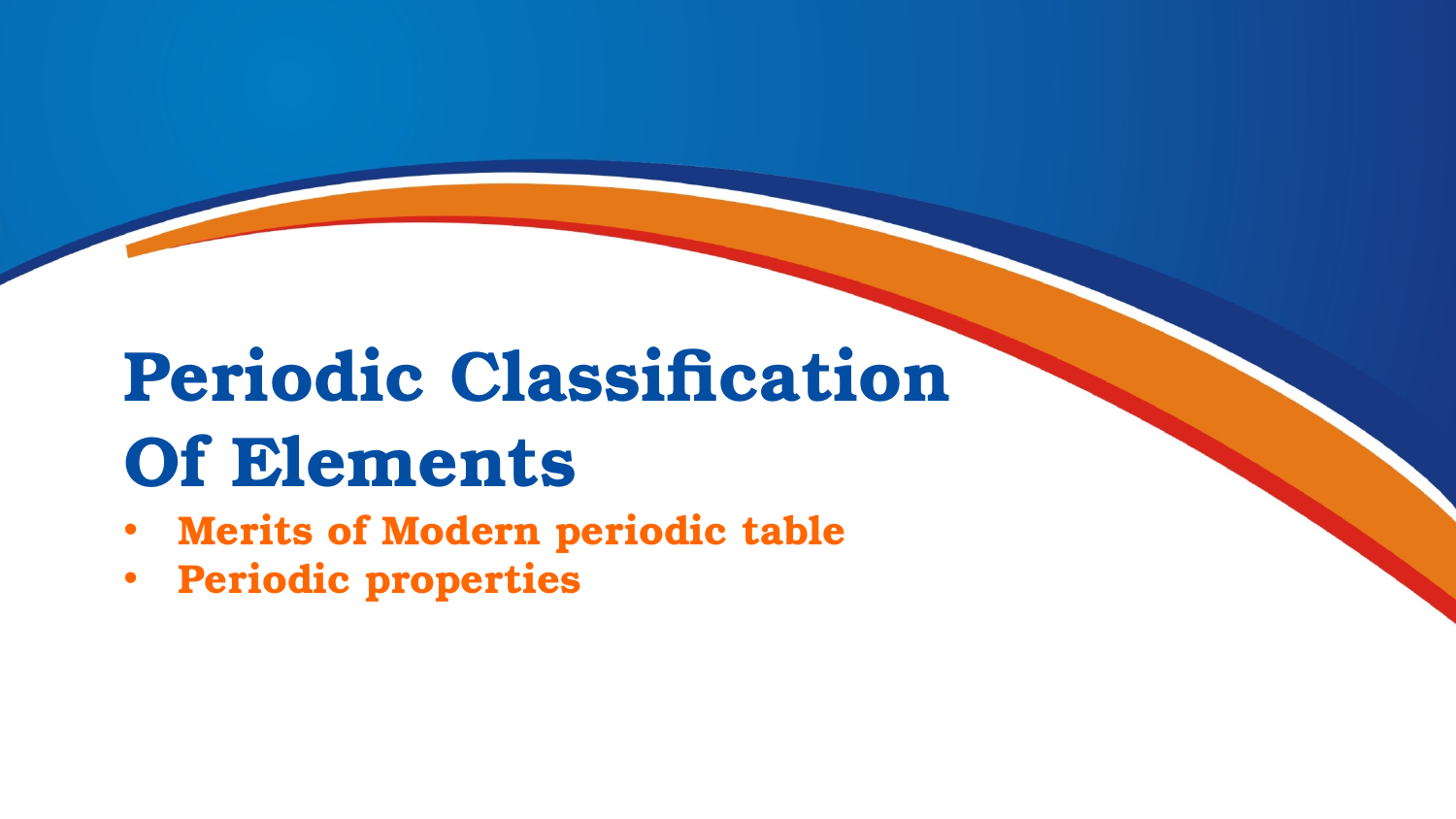

Periodic Classification Of Elements
Merits of Modern periodic table
Periodic properties